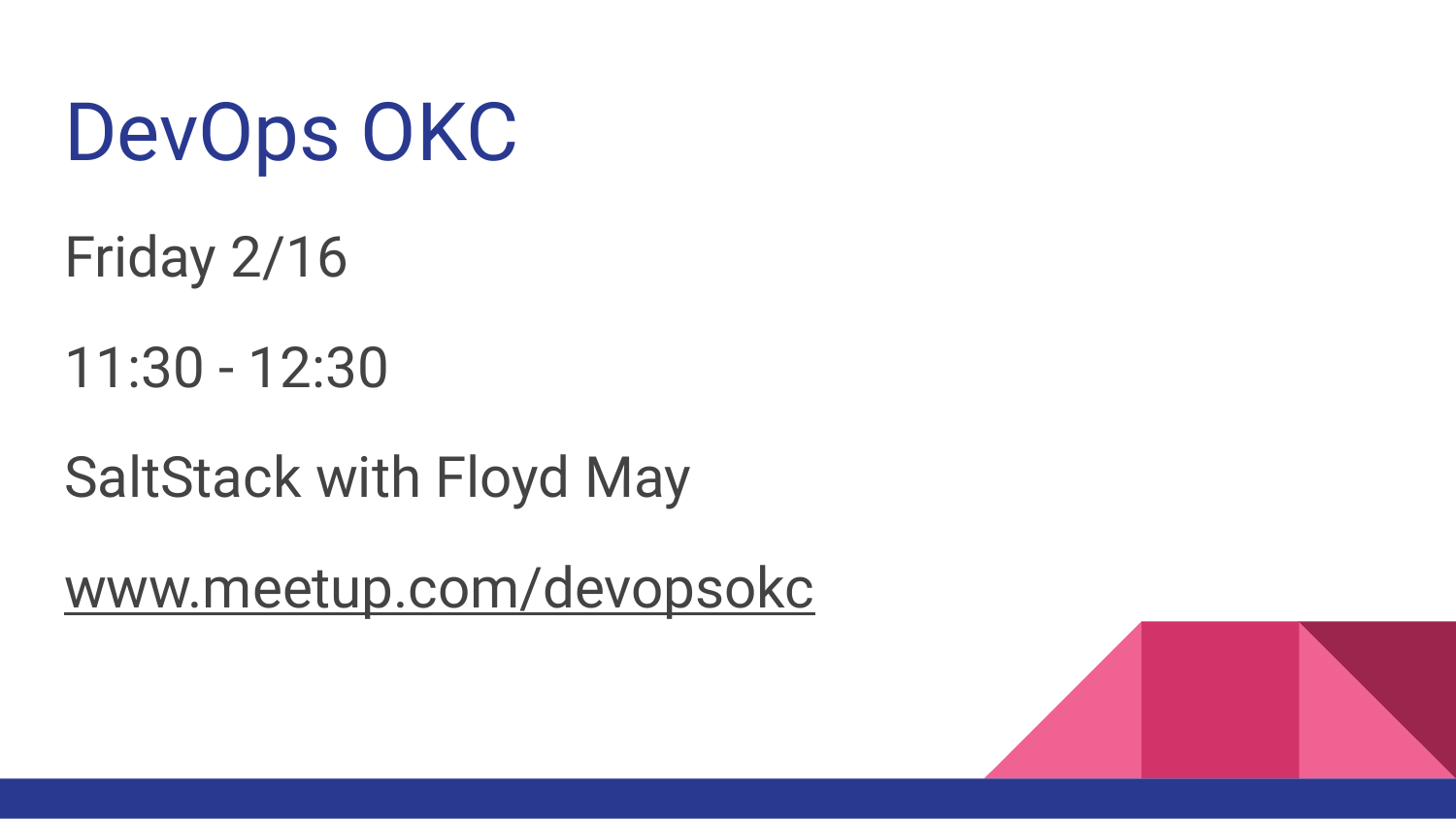

# DevOps OKC
Friday 2/16
11:30 - 12:30
SaltStack with Floyd May
www.meetup.com/devopsokc